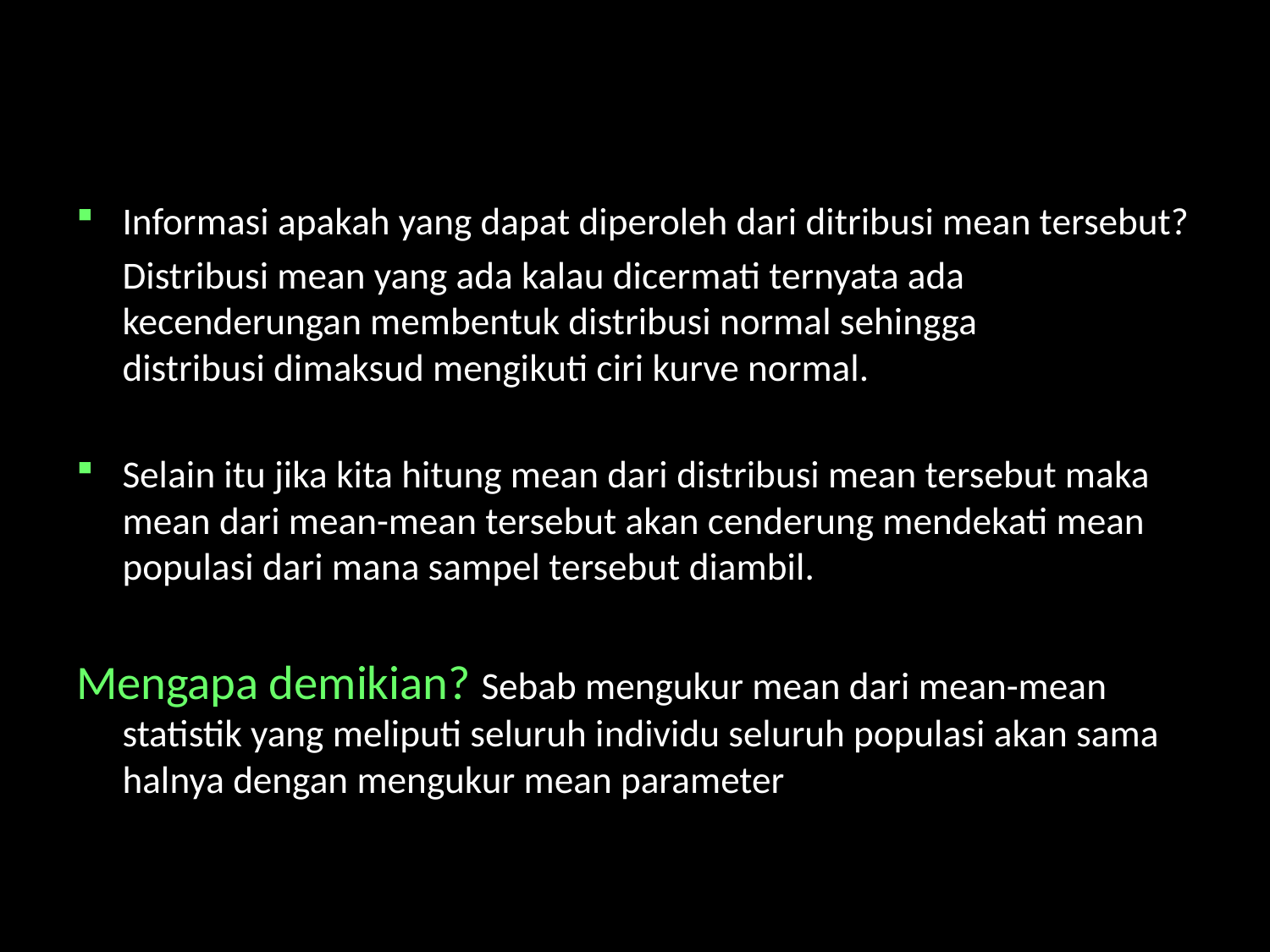

Informasi apakah yang dapat diperoleh dari ditribusi mean tersebut?
		Distribusi mean yang ada kalau dicermati ternyata ada 	kecenderungan membentuk distribusi normal sehingga 	distribusi dimaksud mengikuti ciri kurve normal.

Selain itu jika kita hitung mean dari distribusi mean tersebut maka mean dari mean-mean tersebut akan cenderung mendekati mean populasi dari mana sampel tersebut diambil.

Mengapa demikian? Sebab mengukur mean dari mean-mean statistik yang meliputi seluruh individu seluruh populasi akan sama halnya dengan mengukur mean parameter